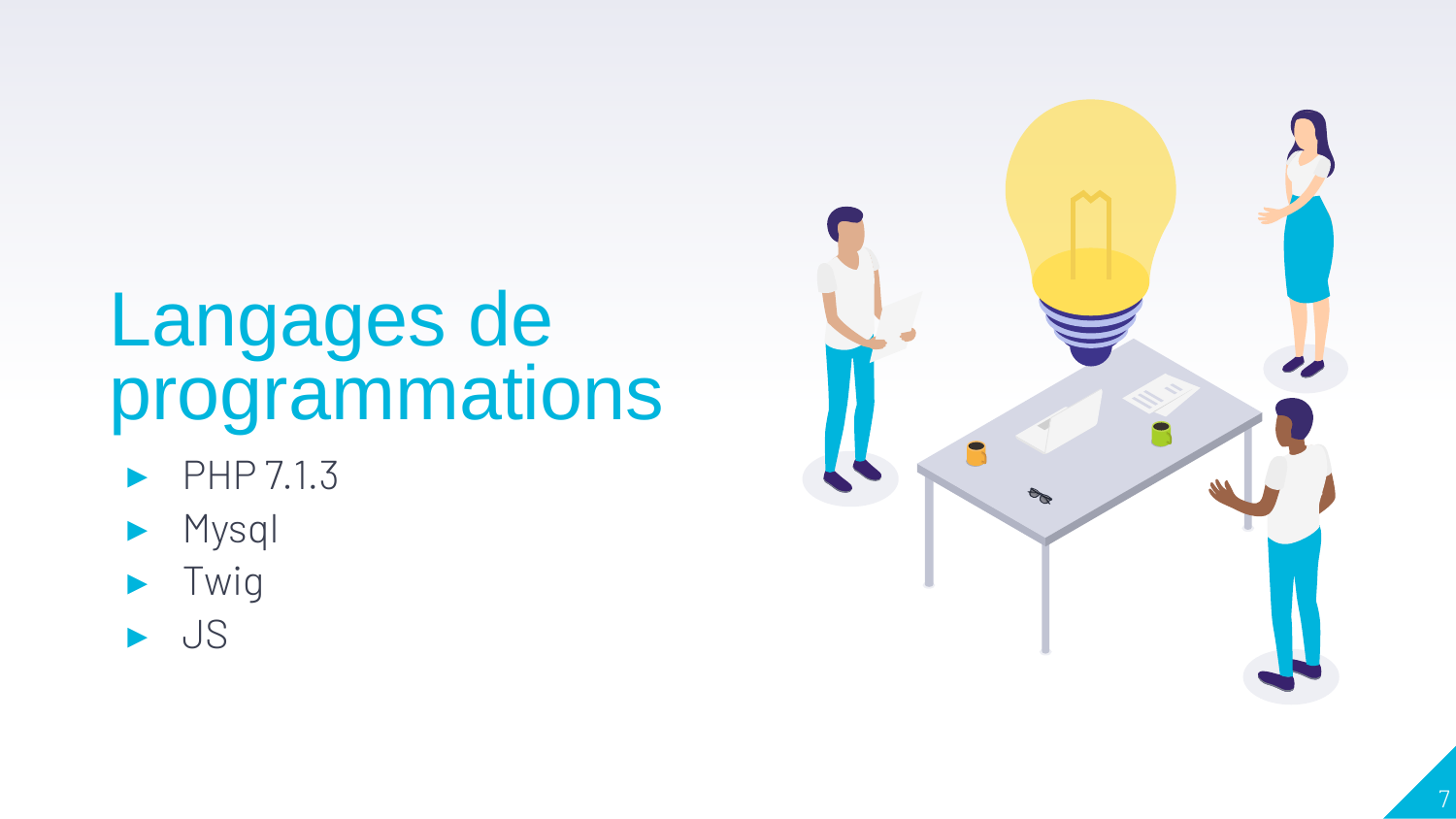

Langages de programmations
PHP 7.1.3
Mysql
Twig
JS
7